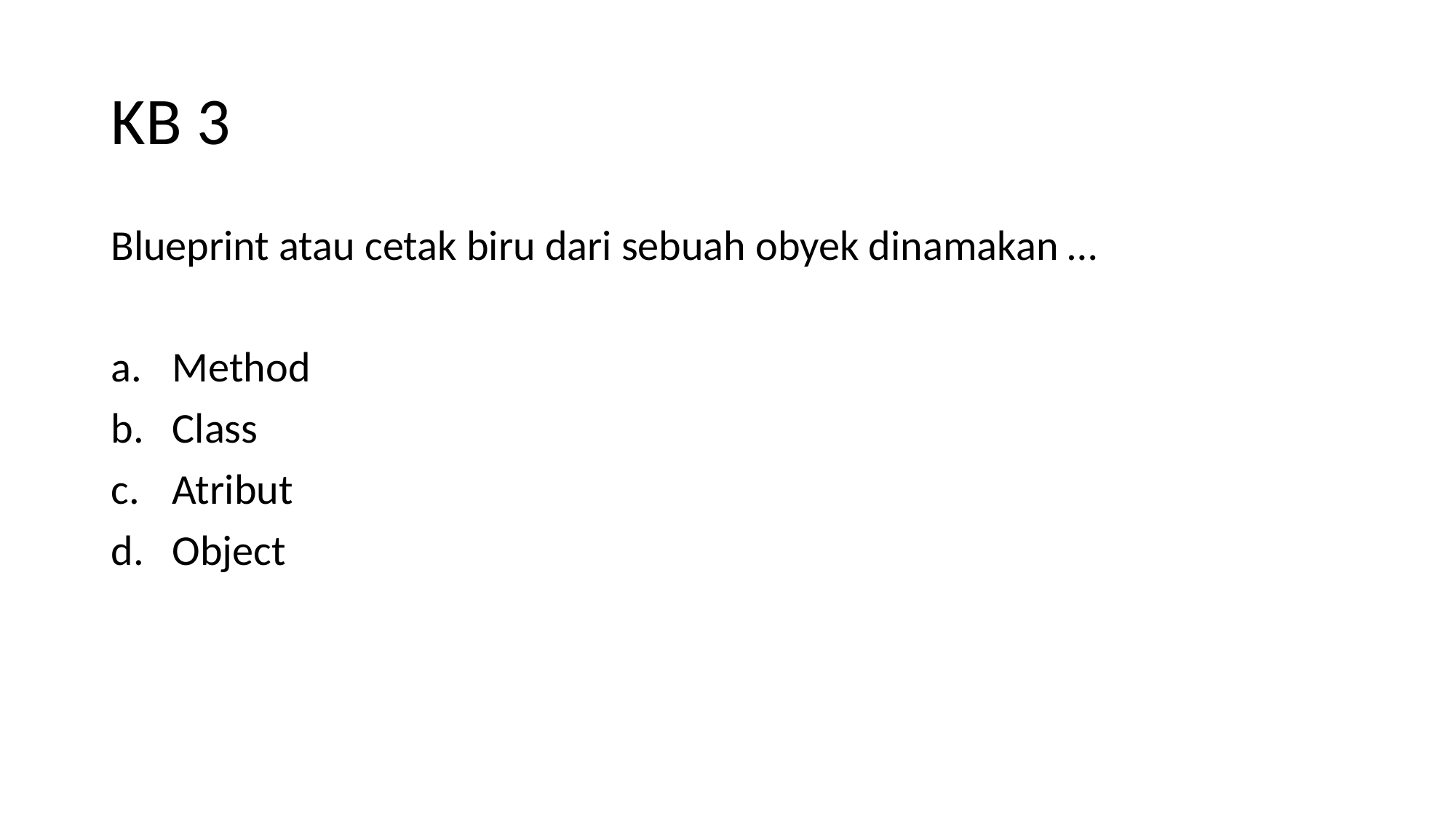

# KB 3
Blueprint atau cetak biru dari sebuah obyek dinamakan …

Method
Class
Atribut
Object